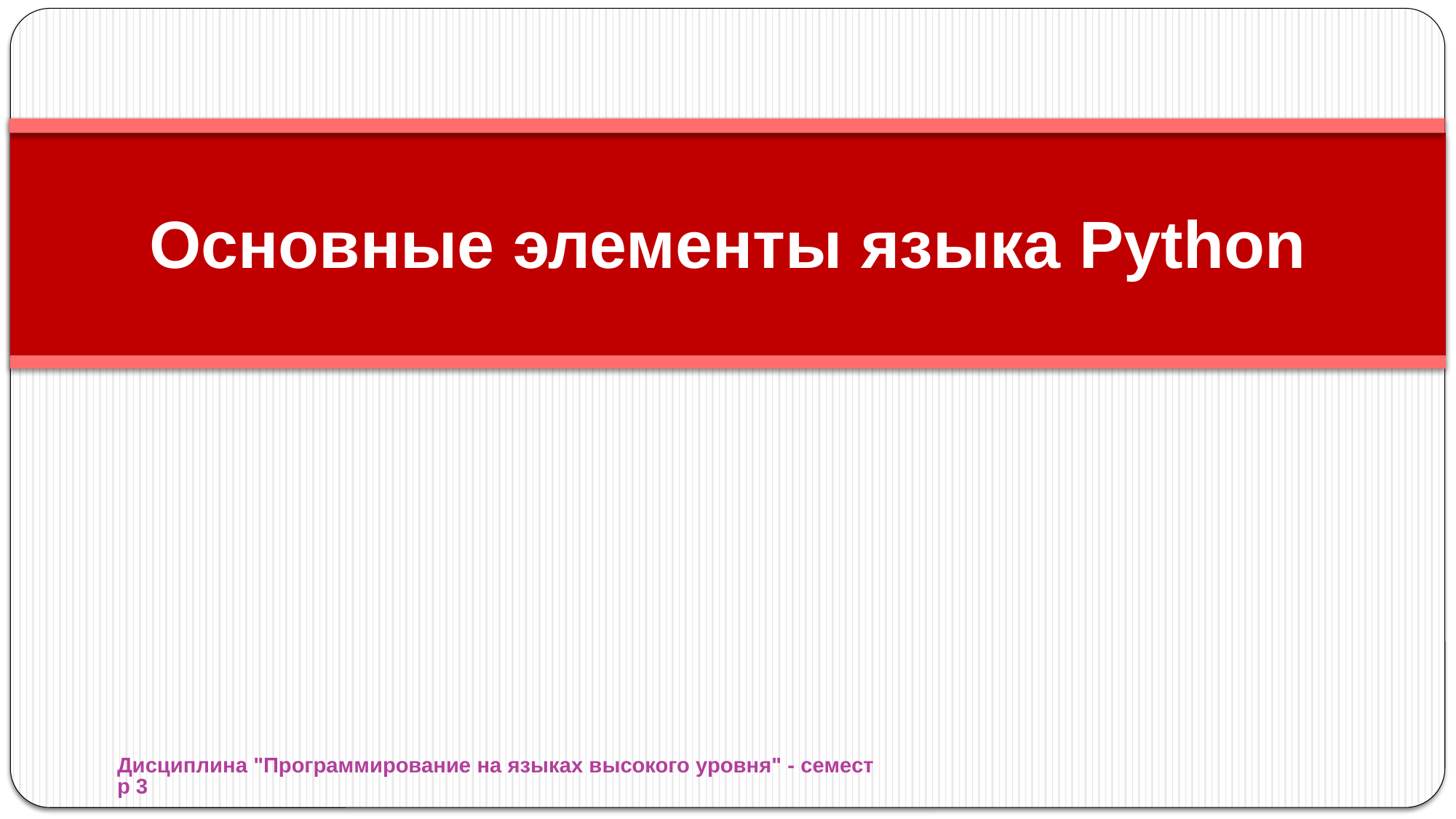

# Основные элементы языка Python

Дисциплина "Программирование на языках высокого уровня" - семестр 3